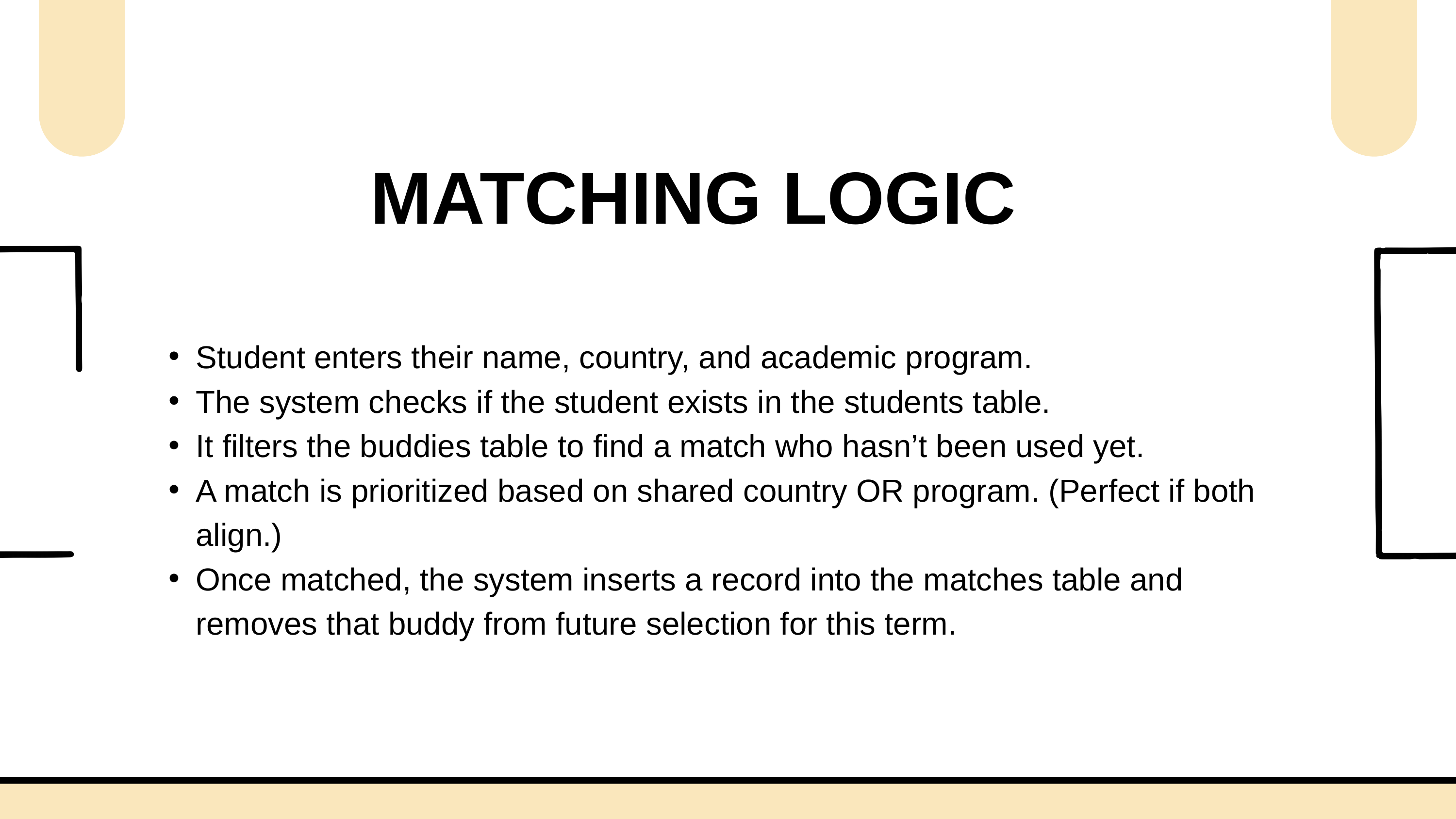

MATCHING LOGIC

Student enters their name, country, and academic program.
The system checks if the student exists in the students table.
It filters the buddies table to find a match who hasn’t been used yet.
A match is prioritized based on shared country OR program. (Perfect if both align.)
Once matched, the system inserts a record into the matches table and removes that buddy from future selection for this term.